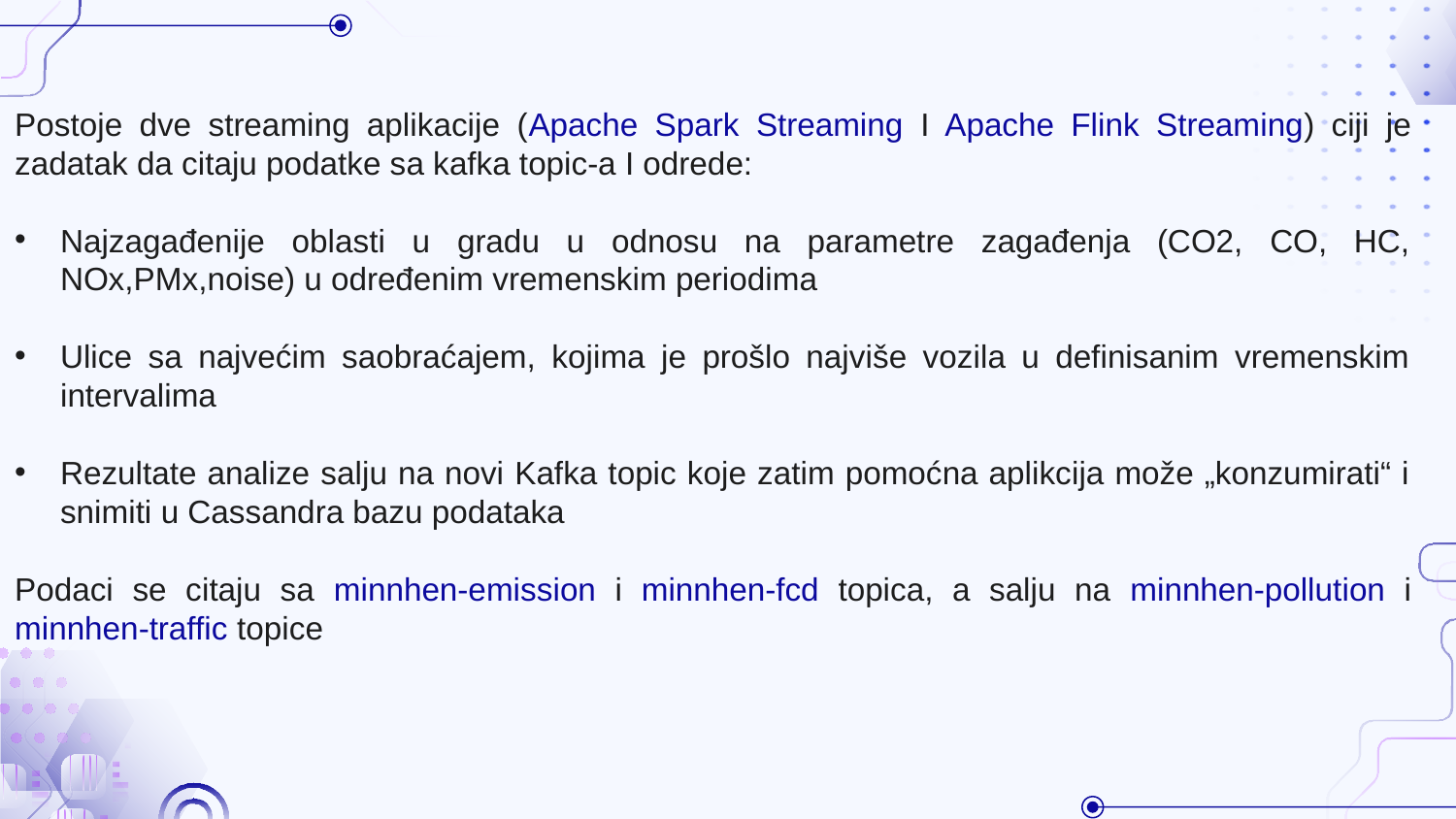

Postoje dve streaming aplikacije (Apache Spark Streaming I Apache Flink Streaming) ciji je zadatak da citaju podatke sa kafka topic-a I odrede:

Najzagađenije oblasti u gradu u odnosu na parametre zagađenja (CO2, CO, HC, NOx,PMx,noise) u određenim vremenskim periodima

Ulice sa najvećim saobraćajem, kojima je prošlo najviše vozila u definisanim vremenskim intervalima

Rezultate analize salju na novi Kafka topic koje zatim pomoćna aplikcija može „konzumirati“ i snimiti u Cassandra bazu podataka

Podaci se citaju sa minnhen-emission i minnhen-fcd topica, a salju na minnhen-pollution i minnhen-traffic topice